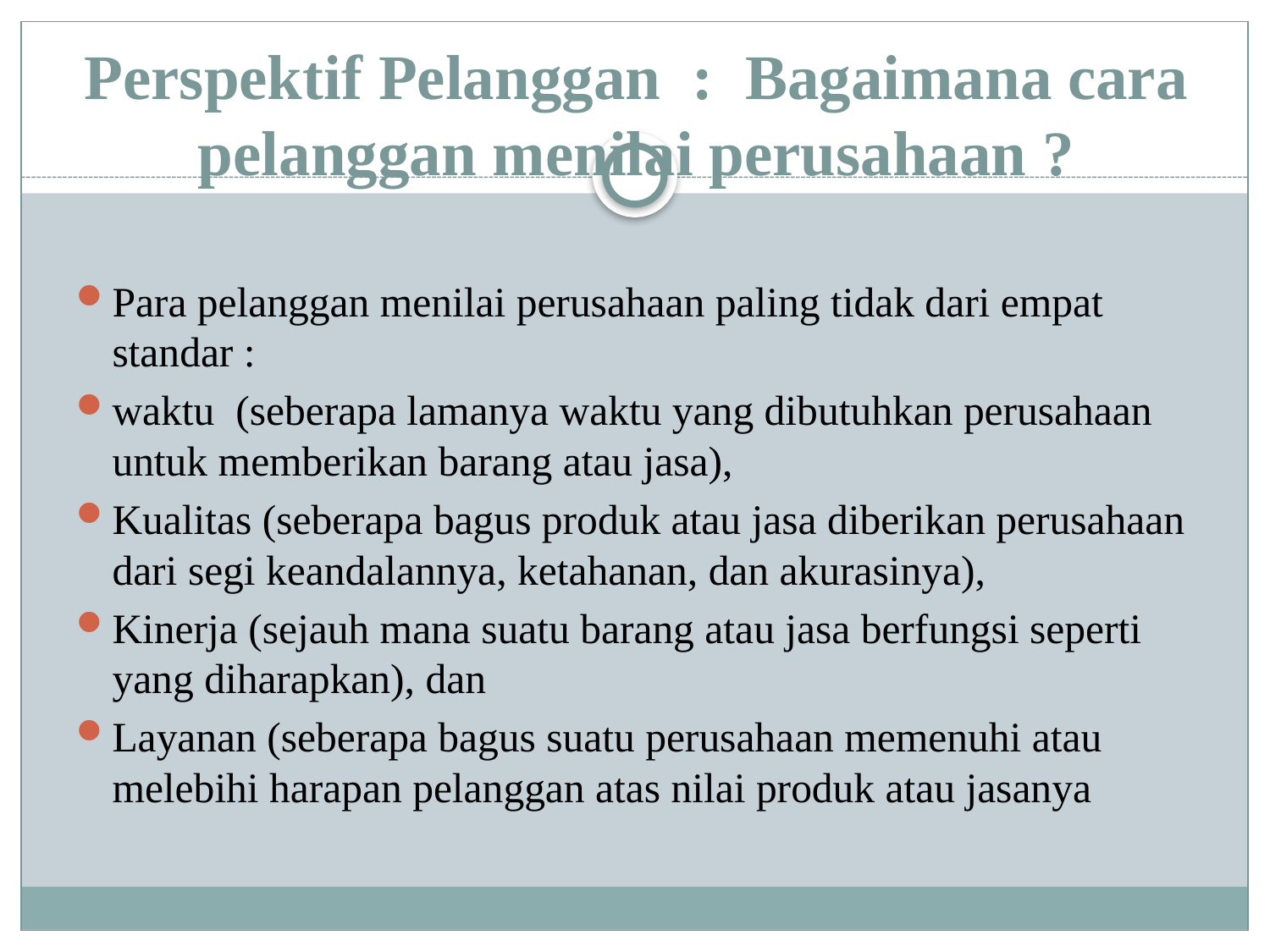

# Perspektif Pelanggan  :  Bagaimana cara pelanggan menilai perusahaan ?
Para pelanggan menilai perusahaan paling tidak dari empat standar :
waktu  (seberapa lamanya waktu yang dibutuhkan perusahaan untuk memberikan barang atau jasa),
Kualitas (seberapa bagus produk atau jasa diberikan perusahaan dari segi keandalannya, ketahanan, dan akurasinya),
Kinerja (sejauh mana suatu barang atau jasa berfungsi seperti yang diharapkan), dan
Layanan (seberapa bagus suatu perusahaan memenuhi atau melebihi harapan pelanggan atas nilai produk atau jasanya